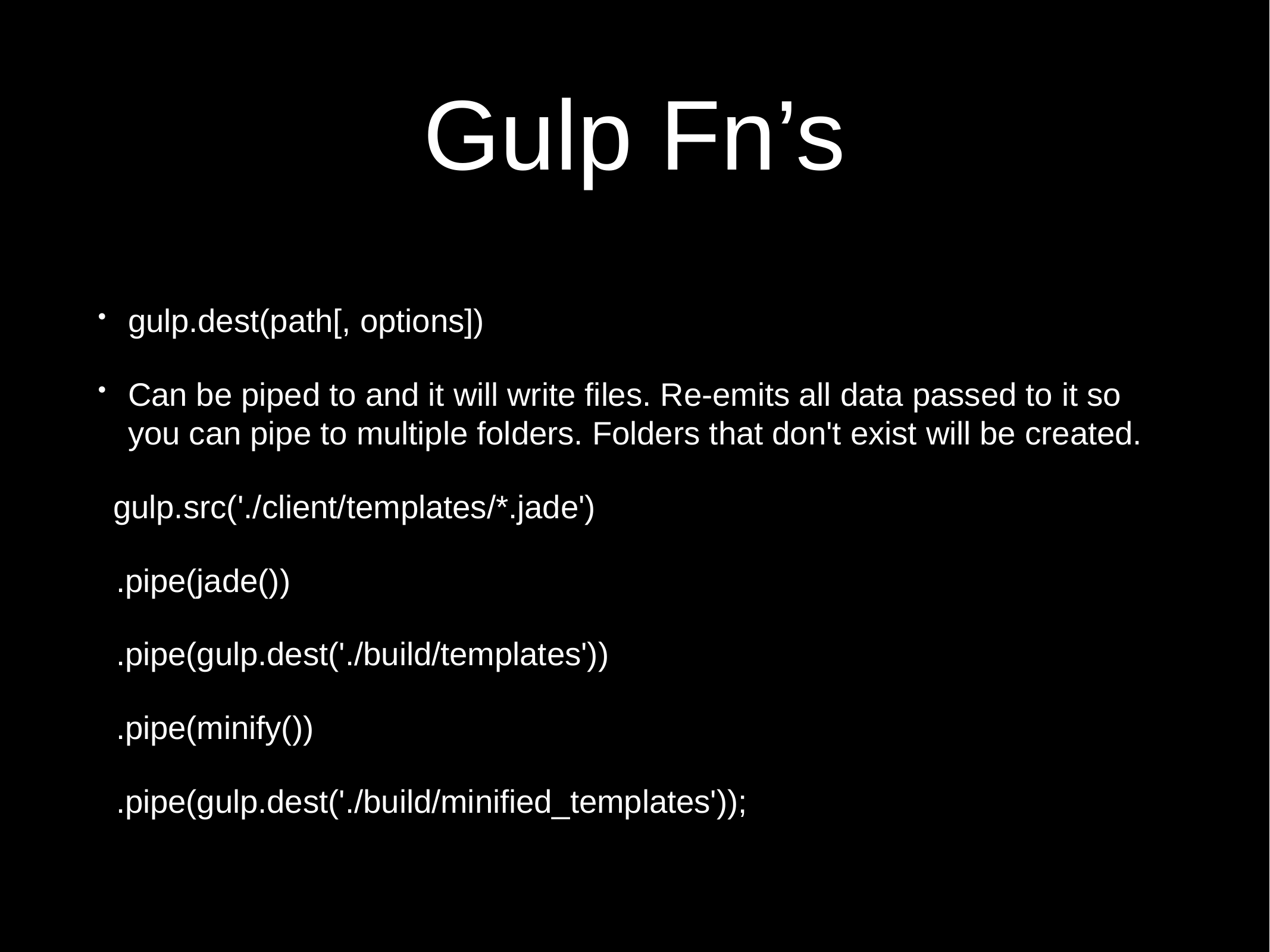

# Gulp Fn’s
gulp.dest(path[, options])
Can be piped to and it will write files. Re-emits all data passed to it so you can pipe to multiple folders. Folders that don't exist will be created.
gulp.src('./client/templates/*.jade')
  .pipe(jade())
  .pipe(gulp.dest('./build/templates'))
  .pipe(minify())
  .pipe(gulp.dest('./build/minified_templates'));